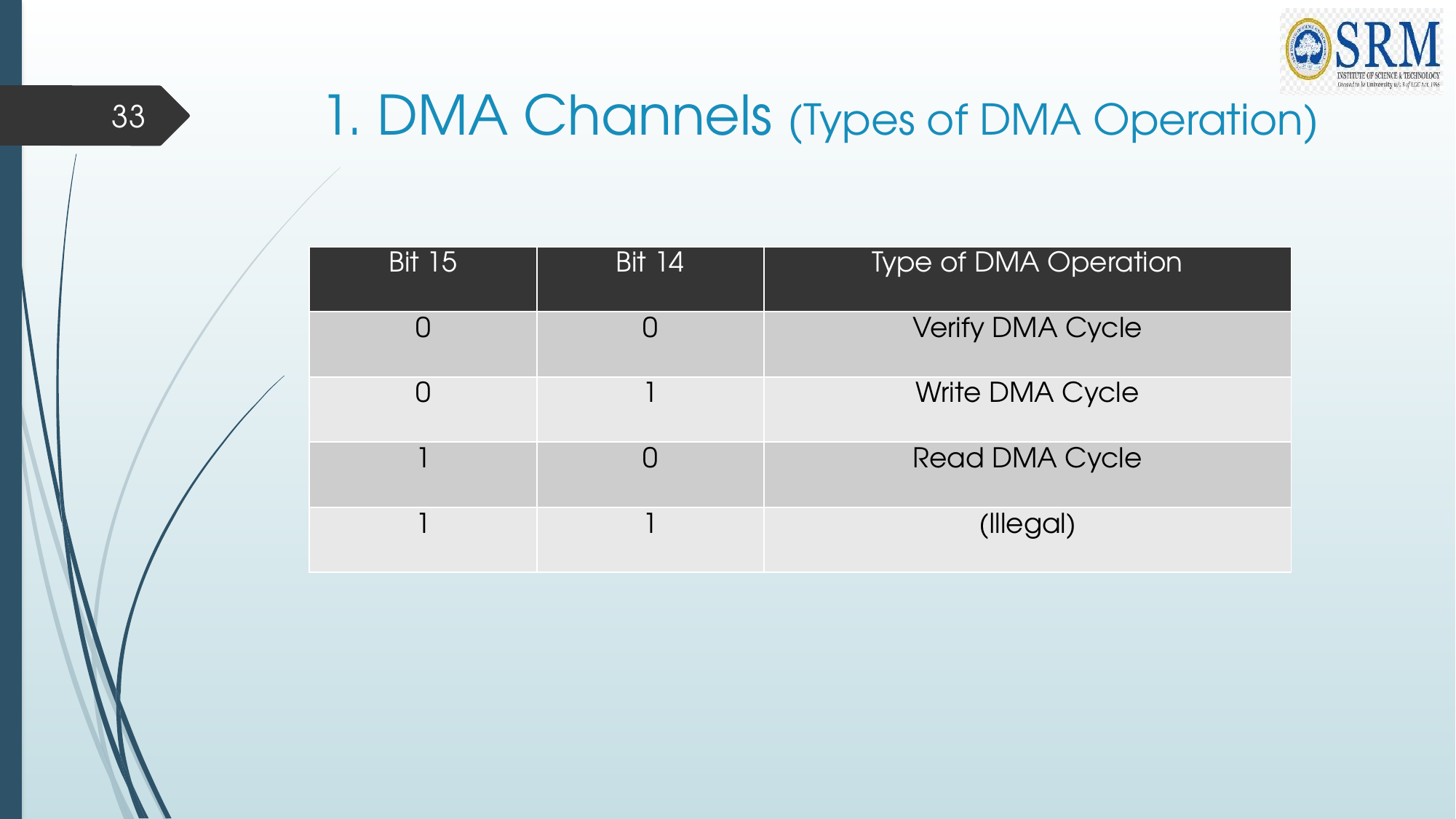

# 1. DMA Channels (Types of DMA Operation)
33
| Bit 15 | Bit 14 | Type of DMA Operation |
| --- | --- | --- |
| 0 | 0 | Verify DMA Cycle |
| 0 | 1 | Write DMA Cycle |
| 1 | 0 | Read DMA Cycle |
| 1 | 1 | (Illegal) |